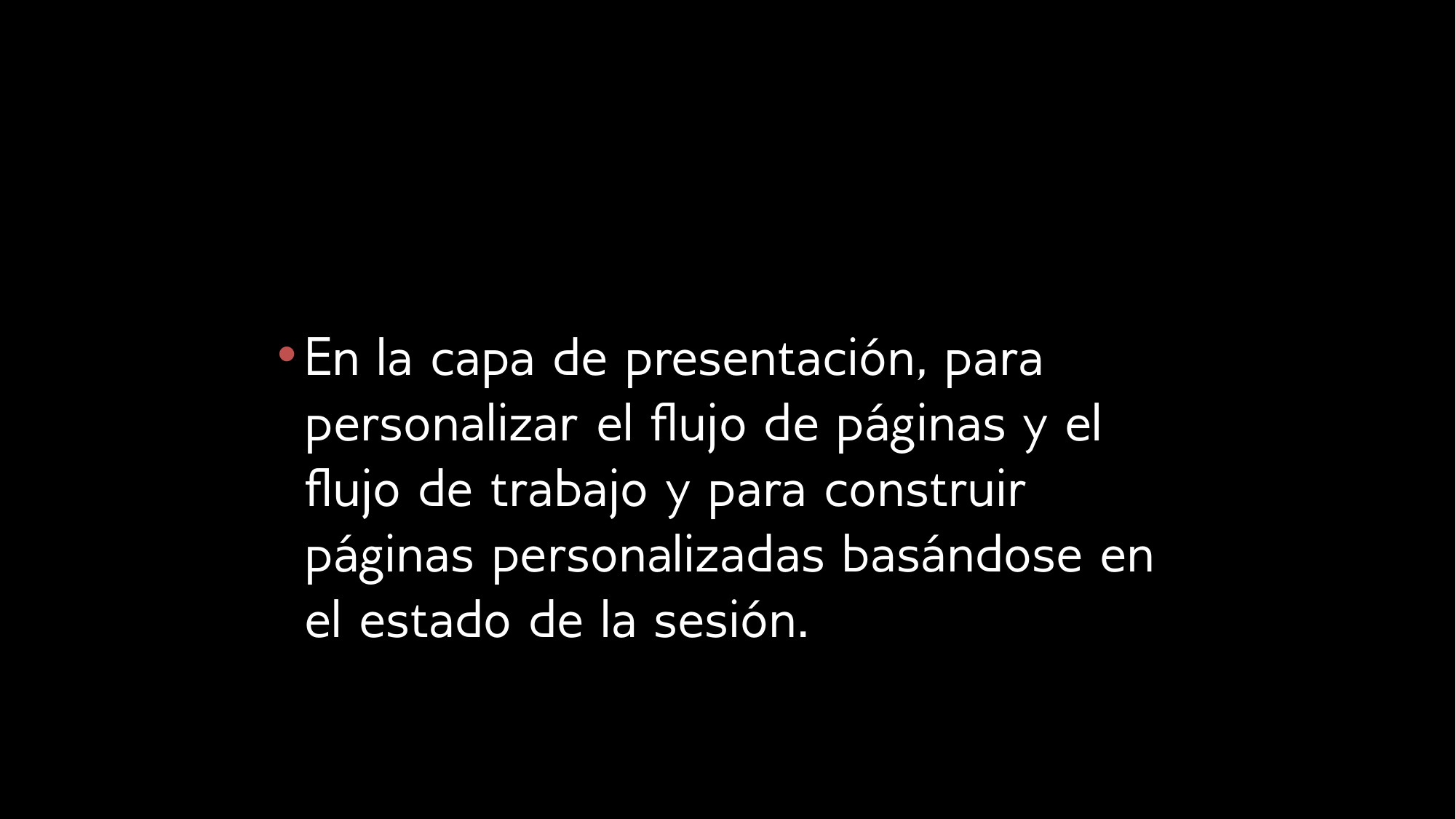

#
En la capa de presentación, para personalizar el flujo de páginas y el flujo de trabajo y para construir páginas personalizadas basándose en el estado de la sesión.